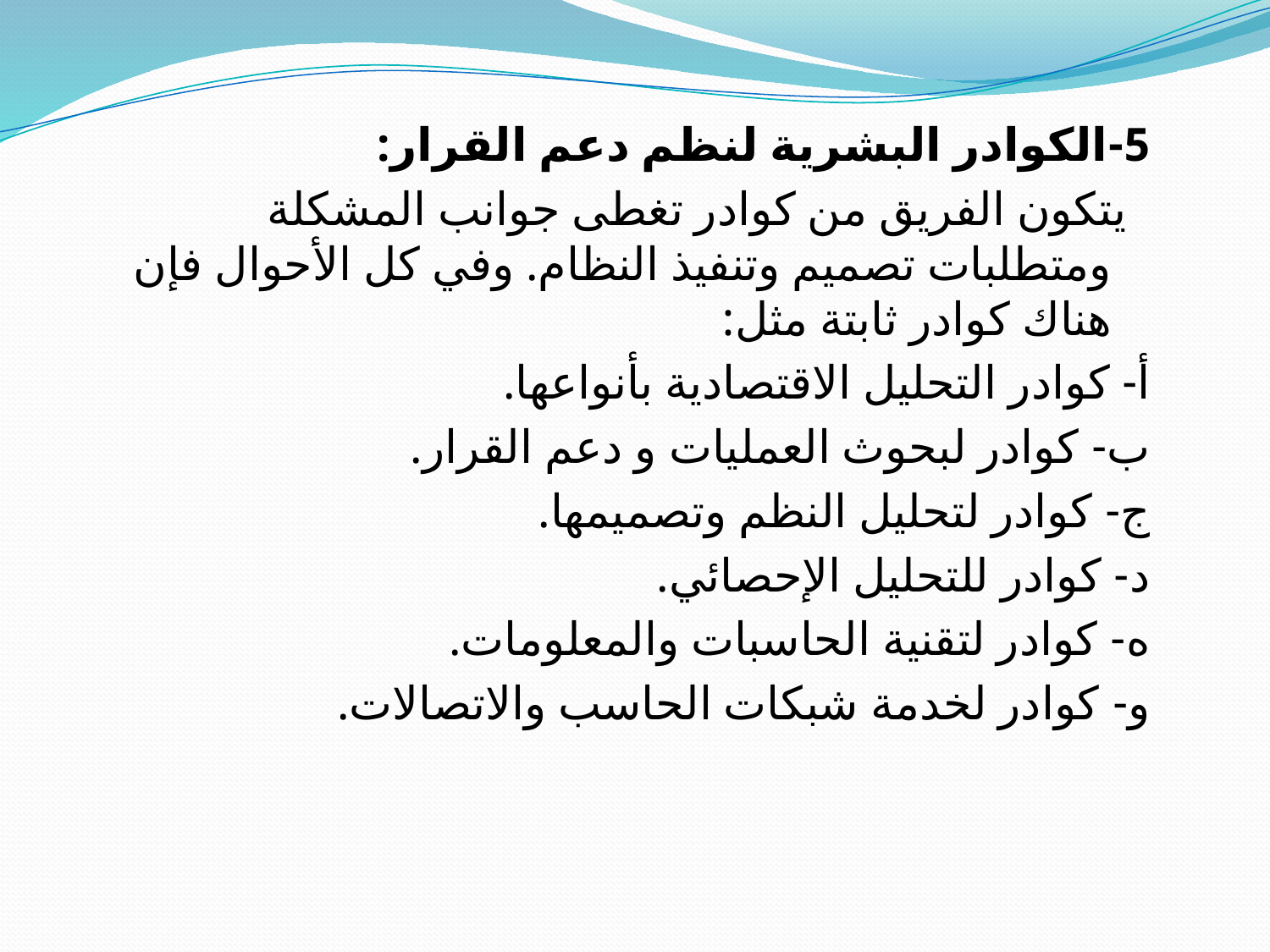

5-الكوادر البشرية لنظم دعم القرار:
  يتكون الفريق من كوادر تغطى جوانب المشكلة ومتطلبات تصميم وتنفيذ النظام. وفي كل الأحوال فإن هناك كوادر ثابتة مثل:
أ- كوادر التحليل الاقتصادية بأنواعها.
ب- كوادر لبحوث العمليات و دعم القرار.
ج- كوادر لتحليل النظم وتصميمها.
د- كوادر للتحليل الإحصائي.
ه- كوادر لتقنية الحاسبات والمعلومات.
و- كوادر لخدمة شبكات الحاسب والاتصالات.